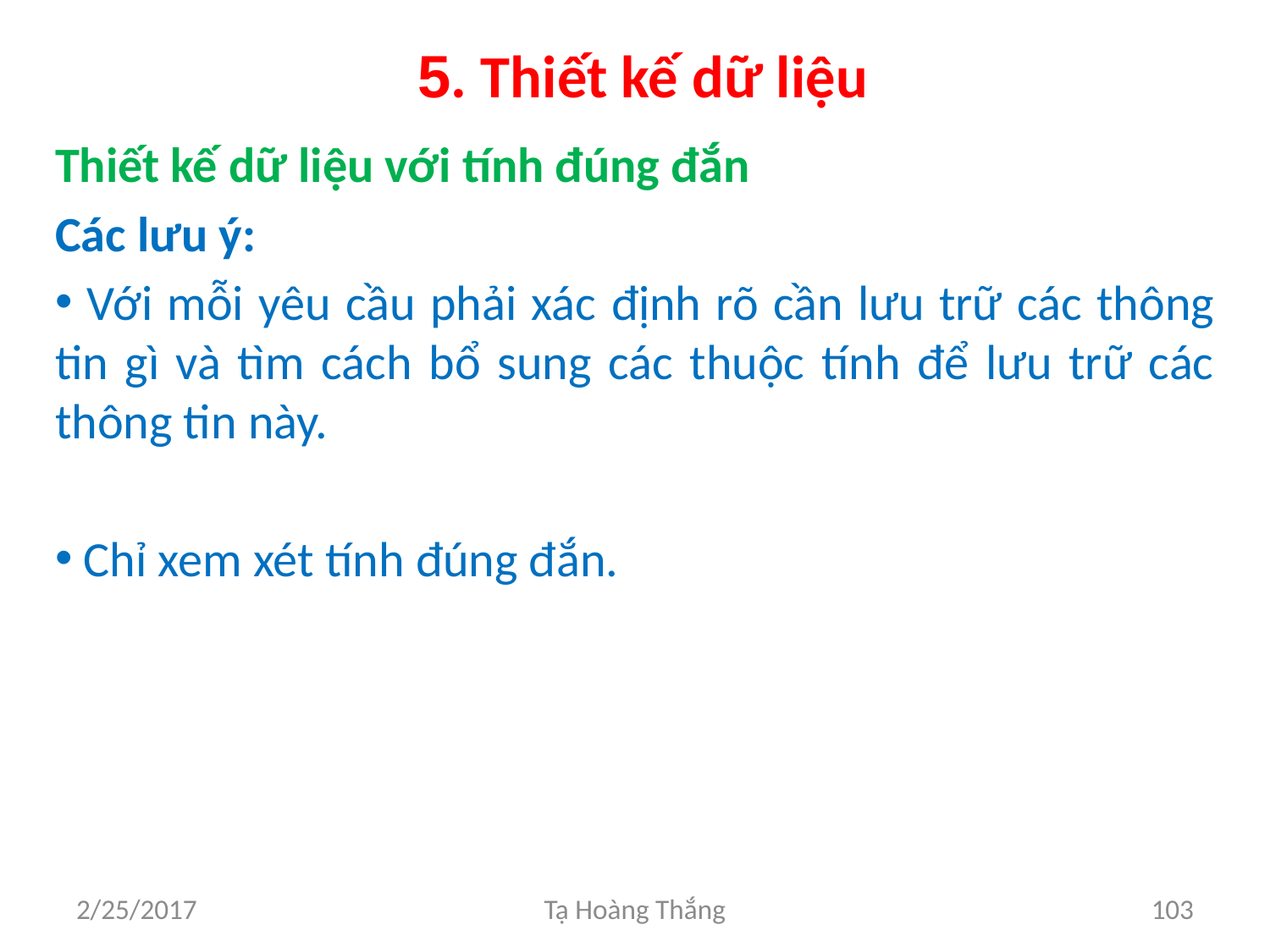

# 5. Thiết kế dữ liệu
Thiết kế dữ liệu với tính đúng đắn
Các lưu ý:
 Với mỗi yêu cầu phải xác định rõ cần lưu trữ các thông tin gì và tìm cách bổ sung các thuộc tính để lưu trữ các thông tin này.

 Chỉ xem xét tính đúng đắn.

2/25/2017
Tạ Hoàng Thắng
103